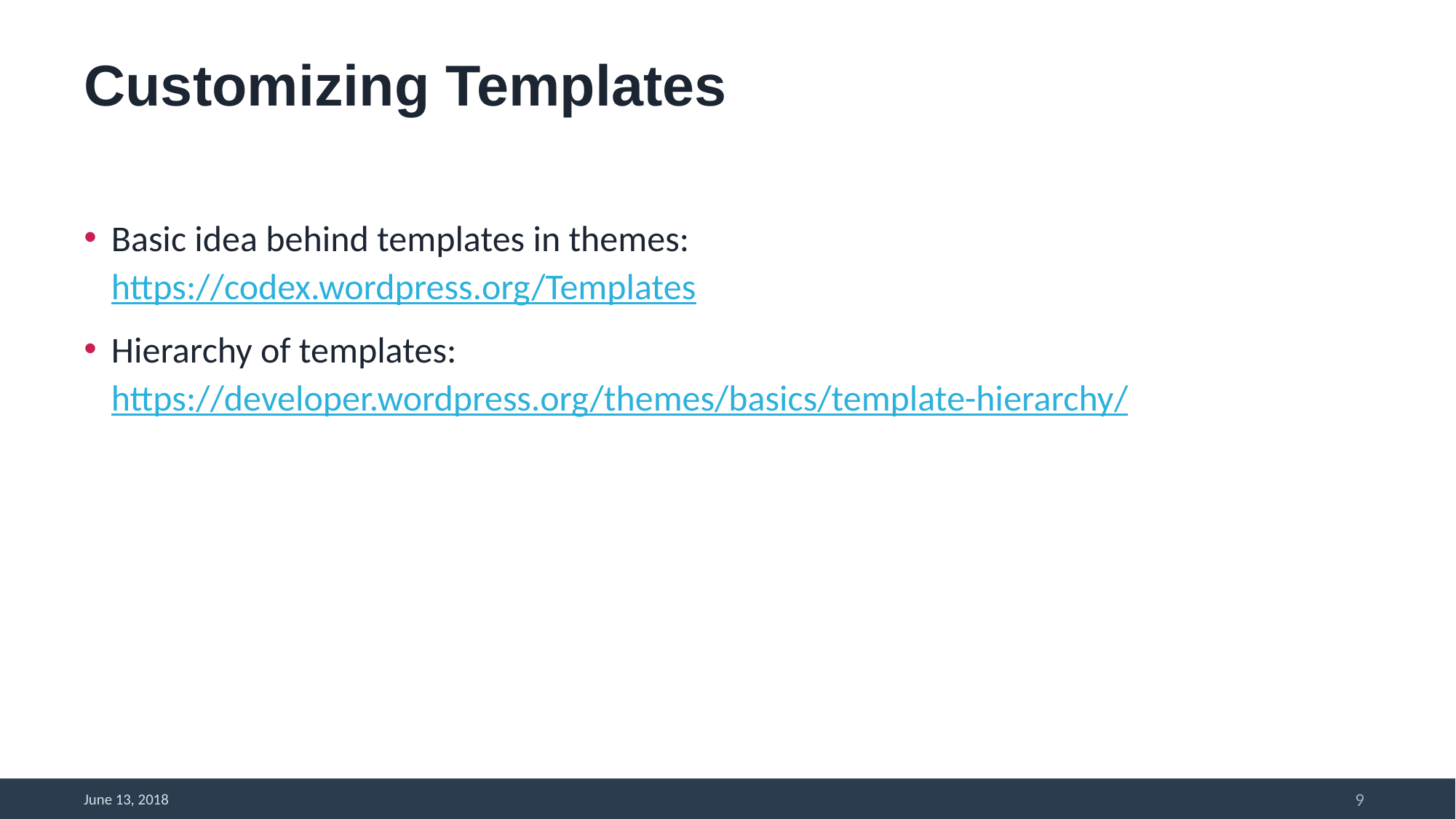

# Customizing Templates
Basic idea behind templates in themes:
https://codex.wordpress.org/Templates
Hierarchy of templates:
https://developer.wordpress.org/themes/basics/template-hierarchy/

9
June 13, 2018